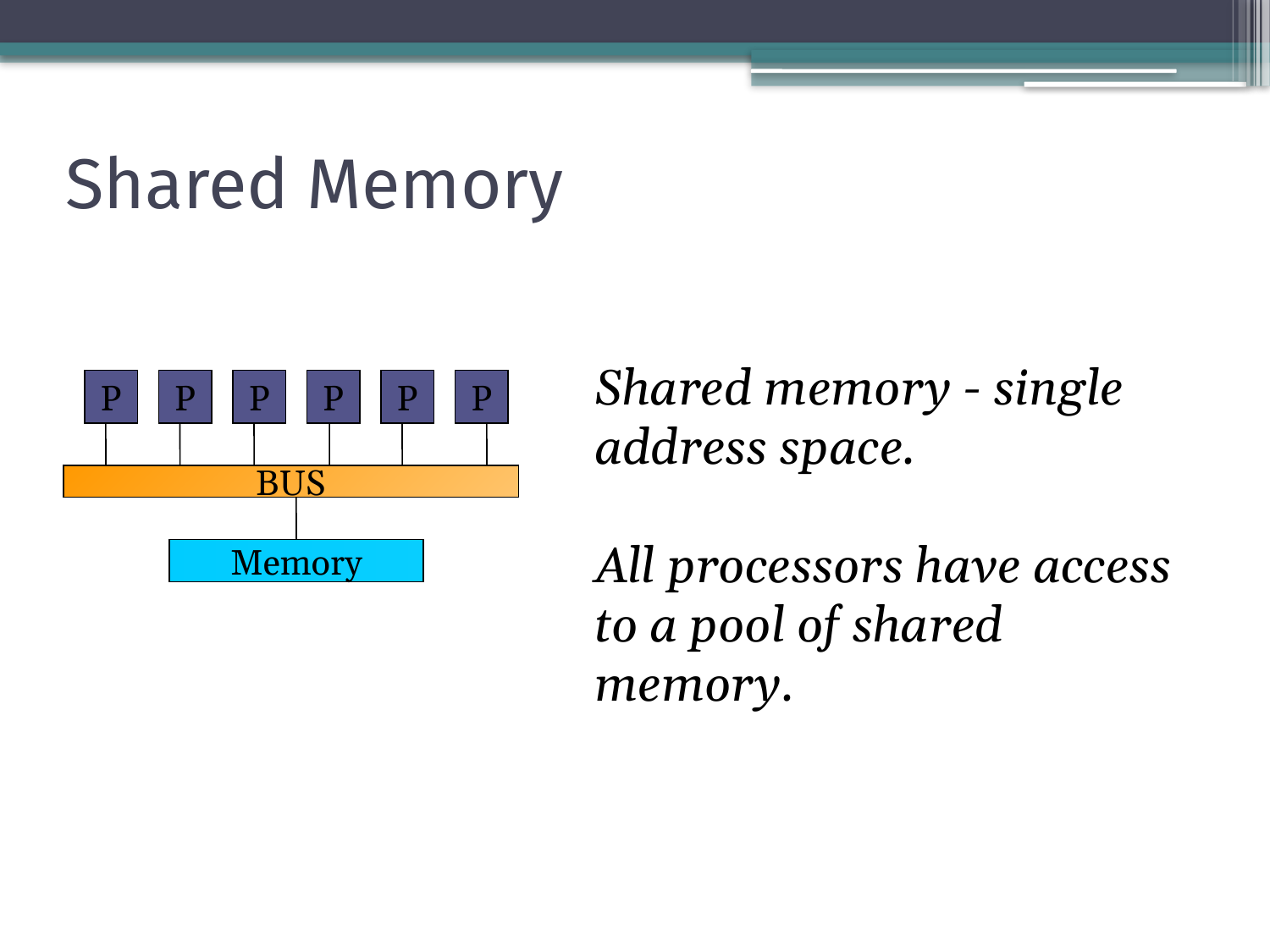

# Shared Memory
Shared memory - single address space.

All processors have access to a pool of shared memory.
P
P
P
P
P
P

BUS

Memory